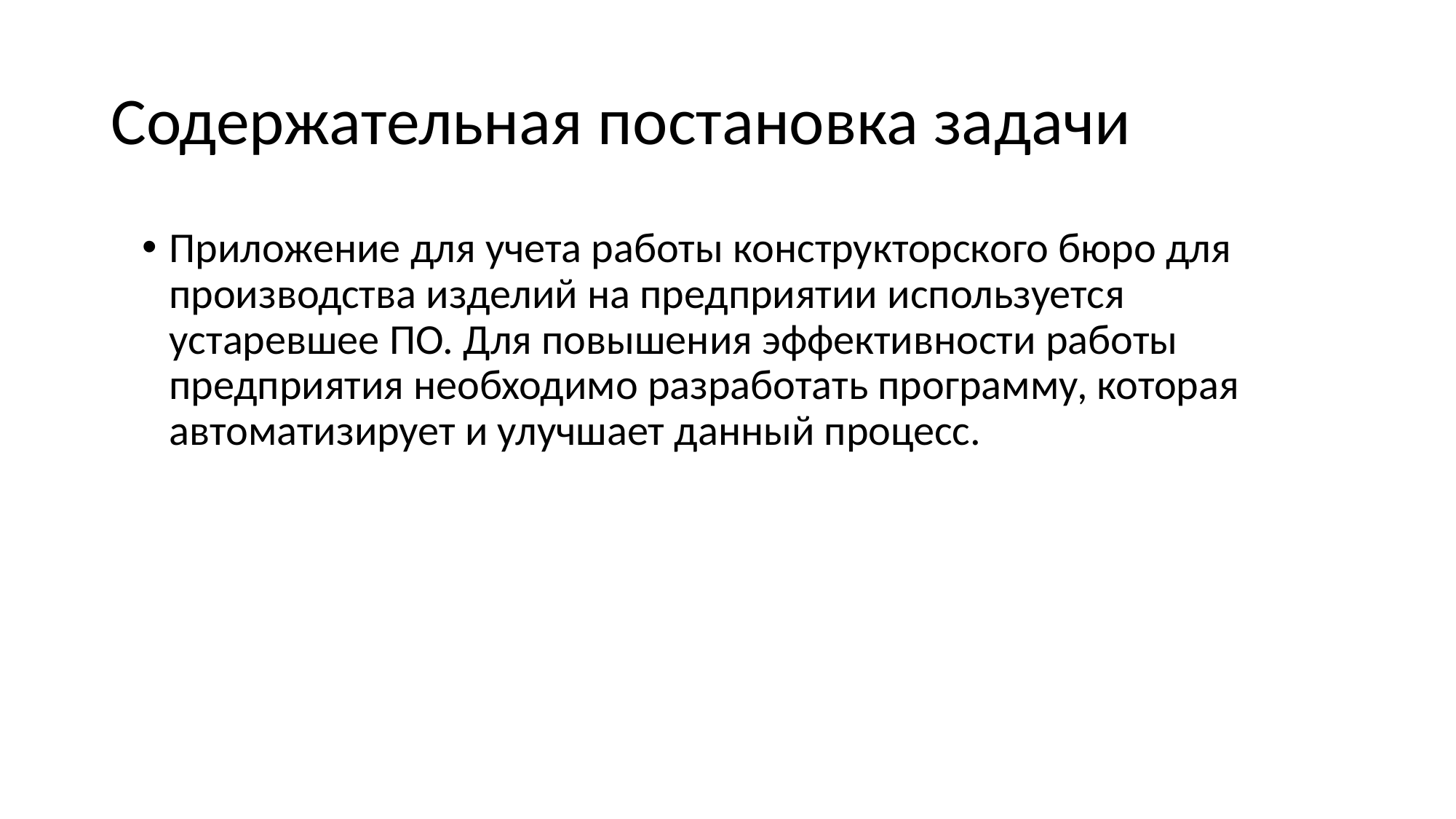

# Содержательная постановка задачи
Приложение для учета работы конструкторского бюро для производства изделий на предприятии используется устаревшее ПО. Для повышения эффективности работы предприятия необходимо разработать программу, которая автоматизирует и улучшает данный процесс.